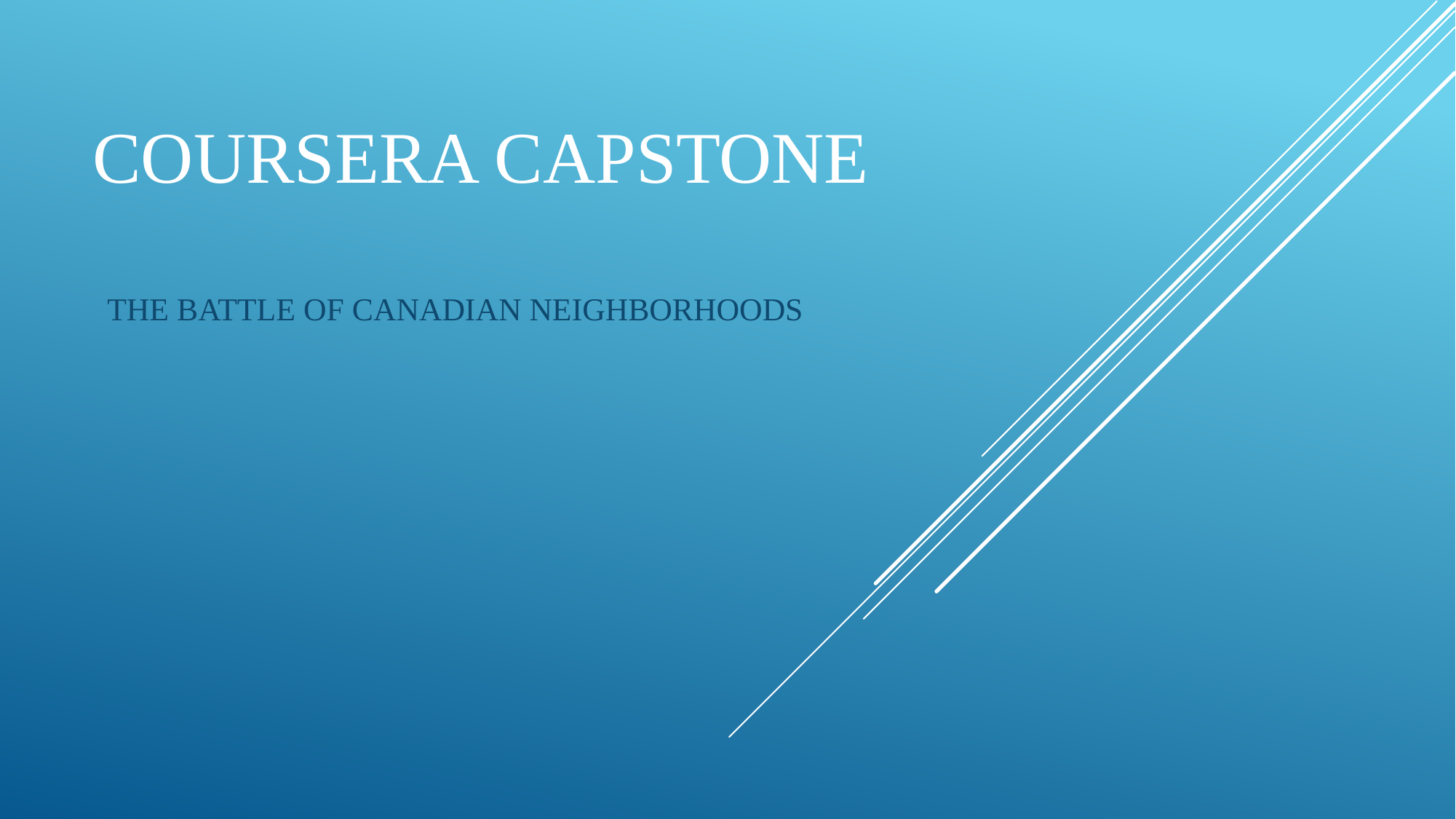

# COURSERA CAPSTONE
THE BATTLE OF CANADIAN NEIGHBORHOODS